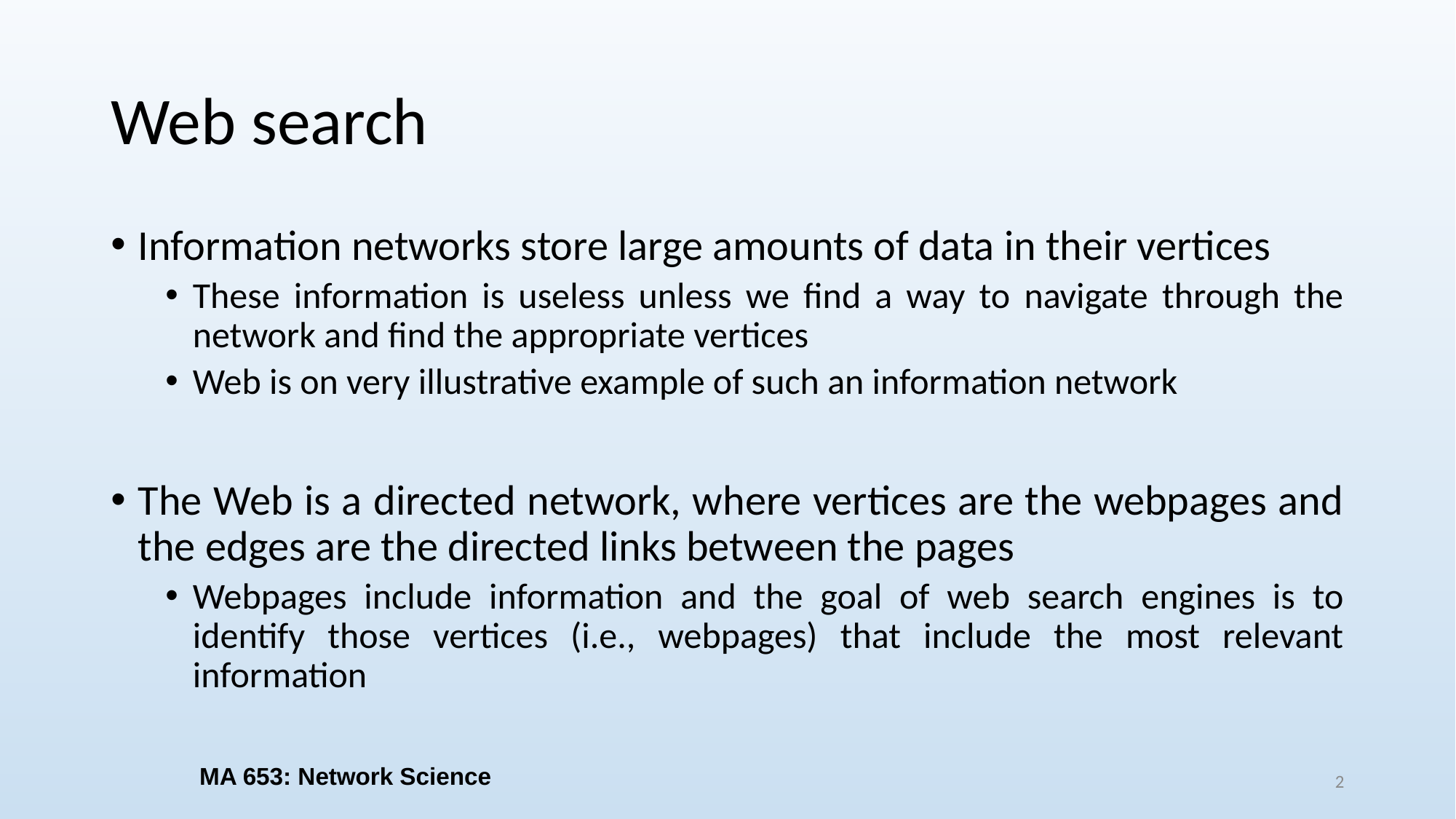

# Web search
Information networks store large amounts of data in their vertices
These information is useless unless we find a way to navigate through the network and find the appropriate vertices
Web is on very illustrative example of such an information network

The Web is a directed network, where vertices are the webpages and the edges are the directed links between the pages
Webpages include information and the goal of web search engines is to identify those vertices (i.e., webpages) that include the most relevant information

MA 653: Network Science
2